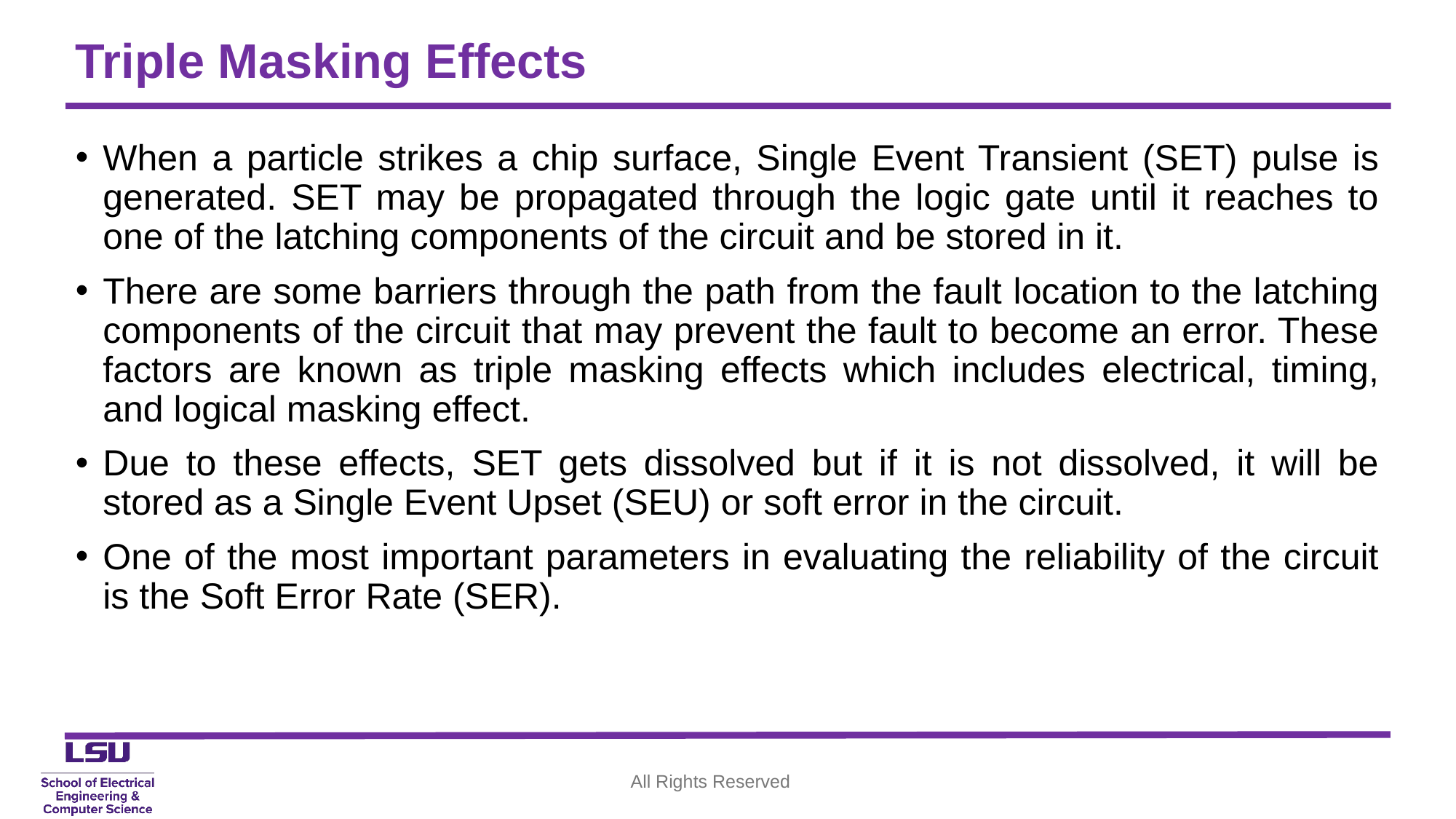

# Triple Masking Effects
When a particle strikes a chip surface, Single Event Transient (SET) pulse is generated. SET may be propagated through the logic gate until it reaches to one of the latching components of the circuit and be stored in it.
There are some barriers through the path from the fault location to the latching components of the circuit that may prevent the fault to become an error. These factors are known as triple masking effects which includes electrical, timing, and logical masking effect.
Due to these effects, SET gets dissolved but if it is not dissolved, it will be stored as a Single Event Upset (SEU) or soft error in the circuit.
One of the most important parameters in evaluating the reliability of the circuit is the Soft Error Rate (SER).
All Rights Reserved